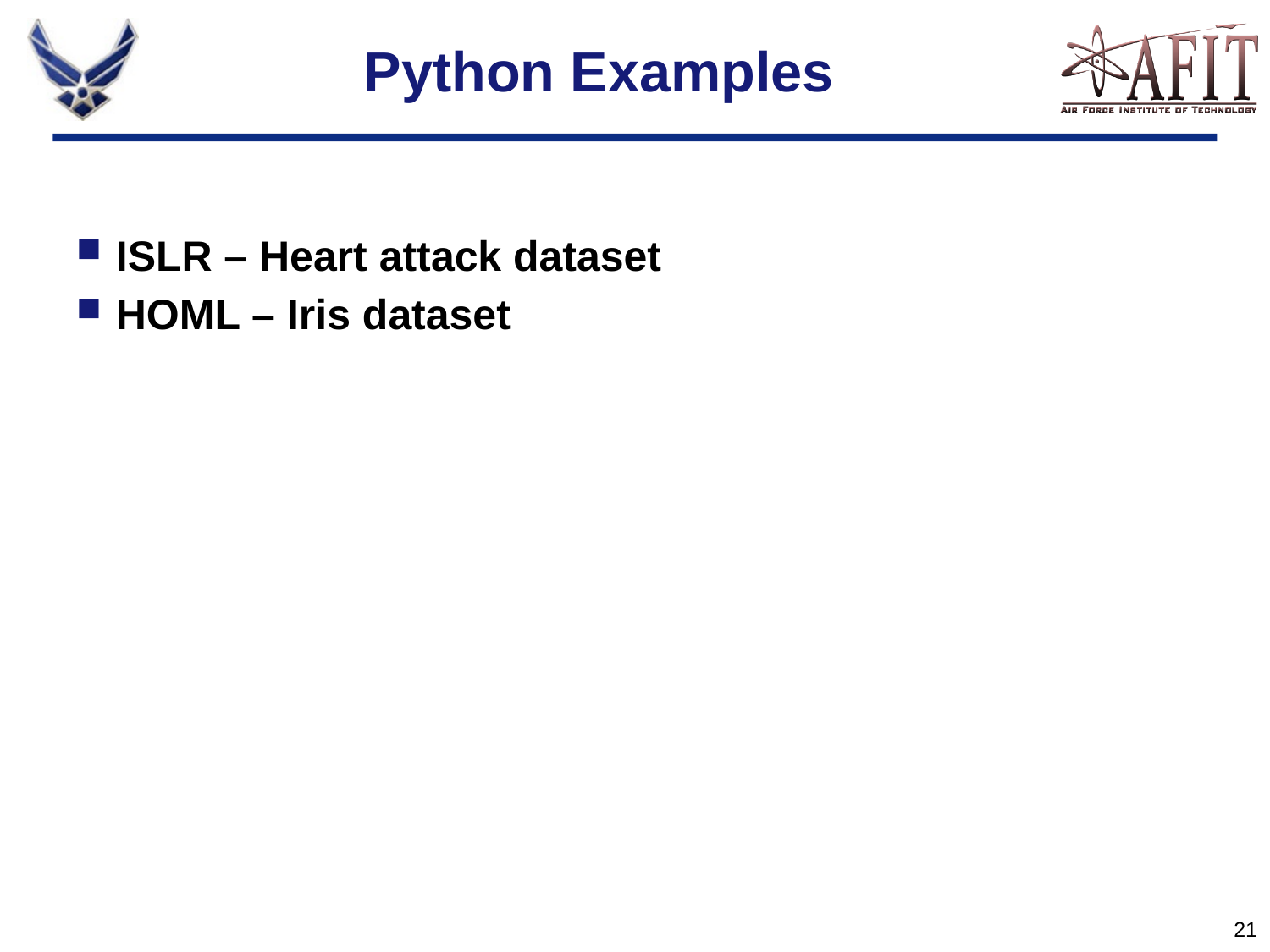

# Python Examples
ISLR – Heart attack dataset
HOML – Iris dataset